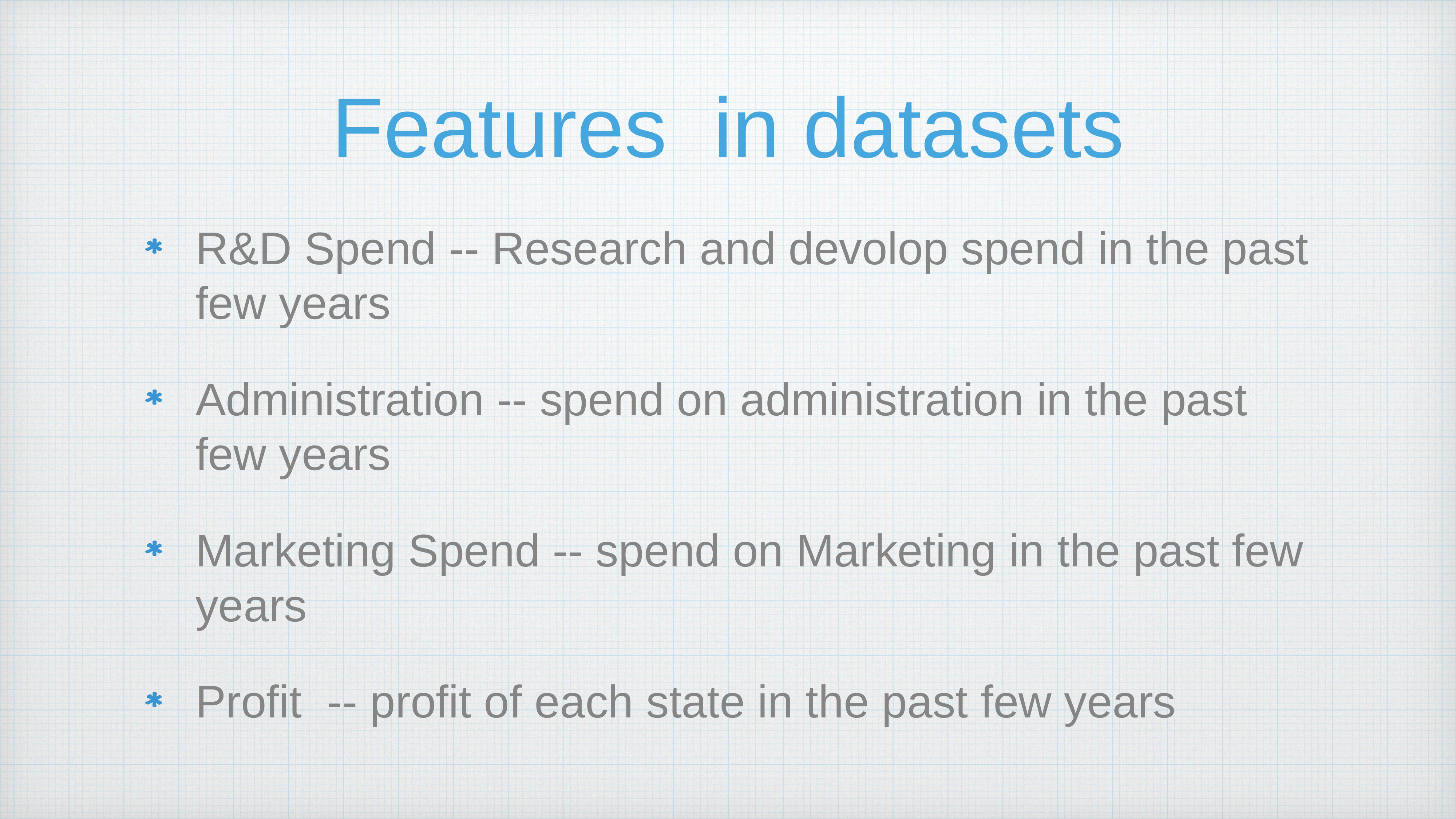

# Features  in datasets
R&D Spend -- Research and devolop spend in the past few years
Administration -- spend on administration in the past few years
Marketing Spend -- spend on Marketing in the past few years
Profit  -- profit of each state in the past few years